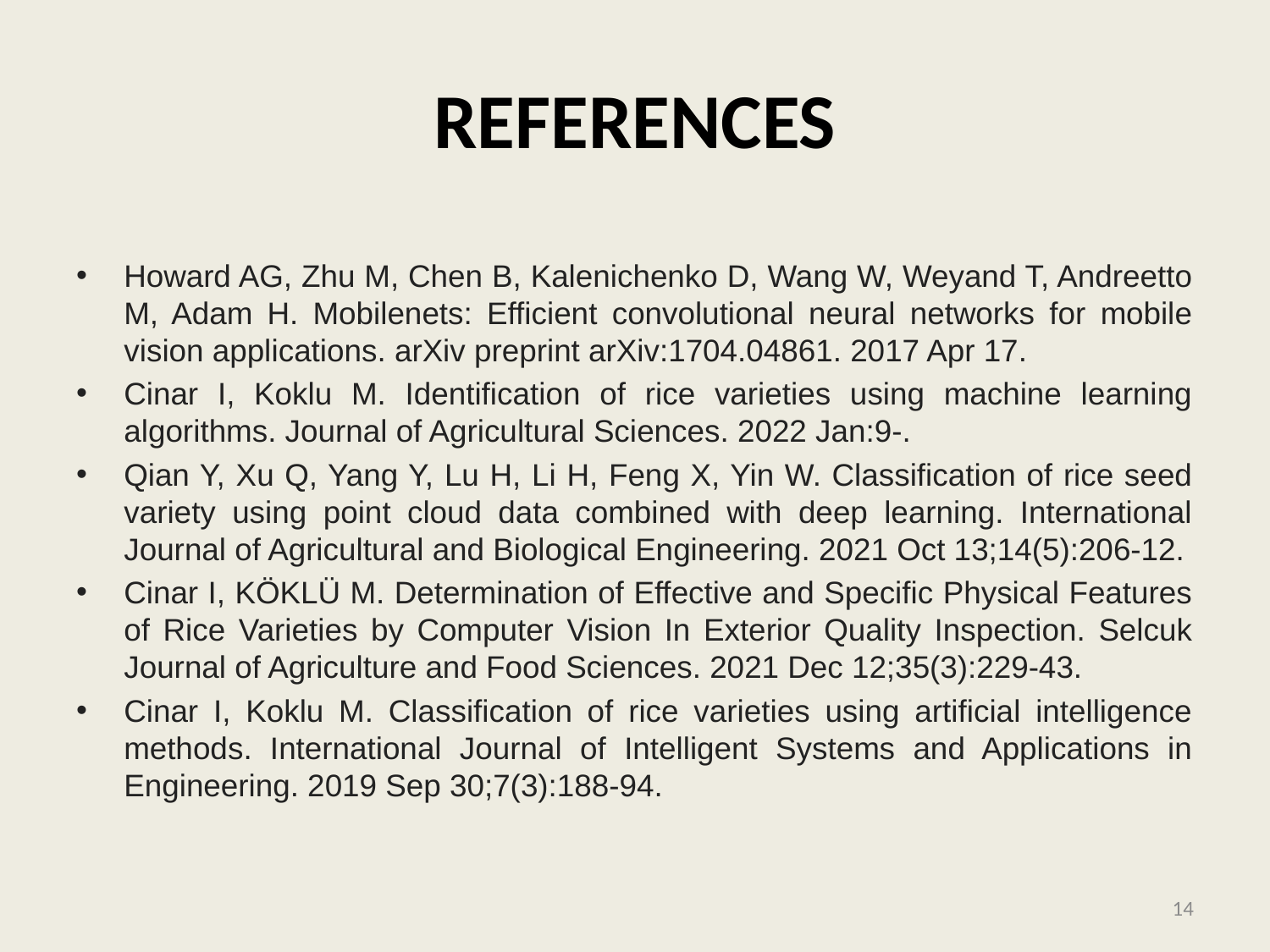

# REFERENCES
Howard AG, Zhu M, Chen B, Kalenichenko D, Wang W, Weyand T, Andreetto M, Adam H. Mobilenets: Efficient convolutional neural networks for mobile vision applications. arXiv preprint arXiv:1704.04861. 2017 Apr 17.
Cinar I, Koklu M. Identification of rice varieties using machine learning algorithms. Journal of Agricultural Sciences. 2022 Jan:9-.
Qian Y, Xu Q, Yang Y, Lu H, Li H, Feng X, Yin W. Classification of rice seed variety using point cloud data combined with deep learning. International Journal of Agricultural and Biological Engineering. 2021 Oct 13;14(5):206-12.
Cinar I, KÖKLÜ M. Determination of Effective and Specific Physical Features of Rice Varieties by Computer Vision In Exterior Quality Inspection. Selcuk Journal of Agriculture and Food Sciences. 2021 Dec 12;35(3):229-43.
Cinar I, Koklu M. Classification of rice varieties using artificial intelligence methods. International Journal of Intelligent Systems and Applications in Engineering. 2019 Sep 30;7(3):188-94.
14